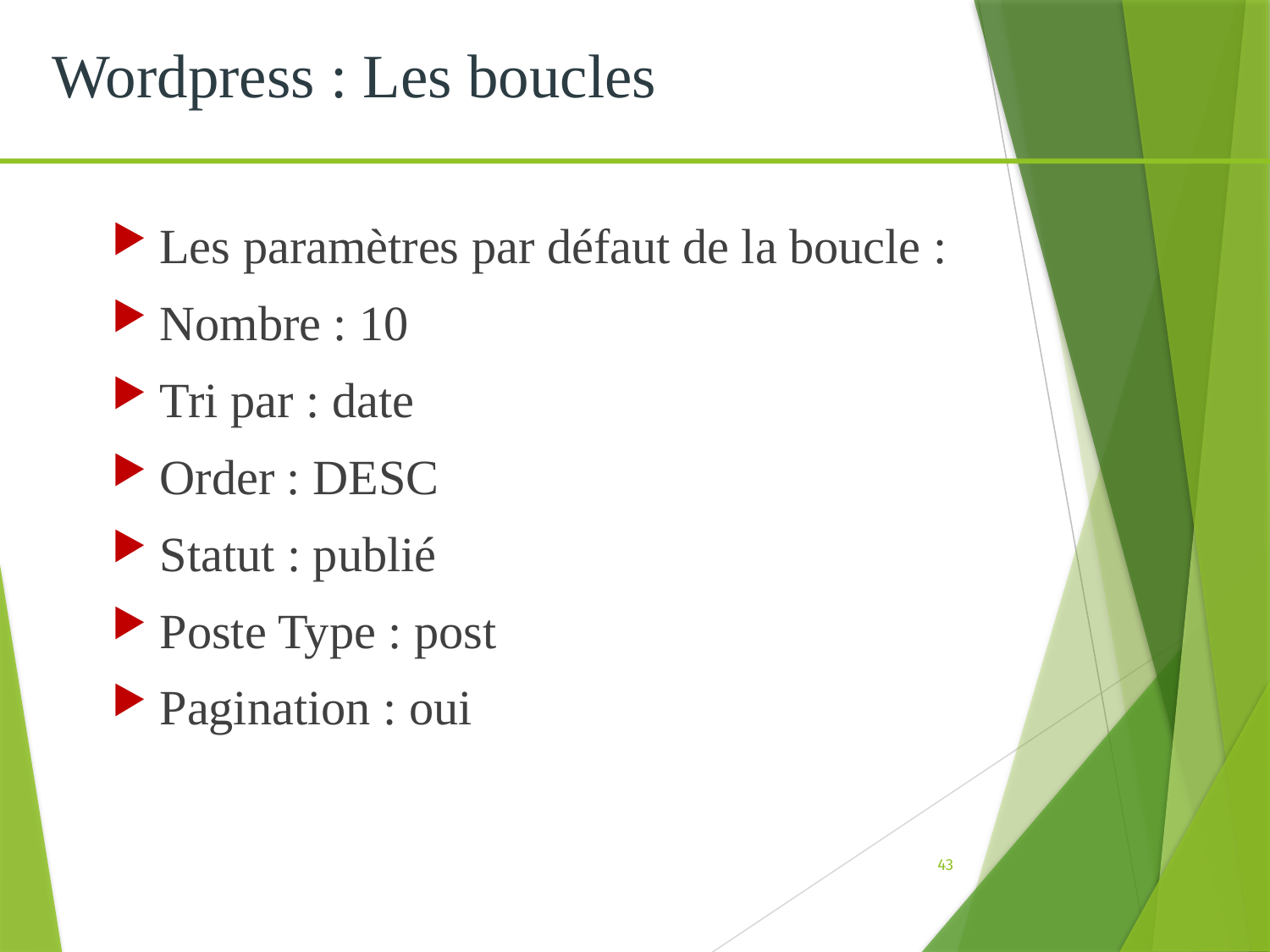

Wordpress : Les boucles

Les paramètres par défaut de la boucle :
Nombre : 10
Tri par : date
Order : DESC
Statut : publié
Poste Type : post
Pagination : oui

43